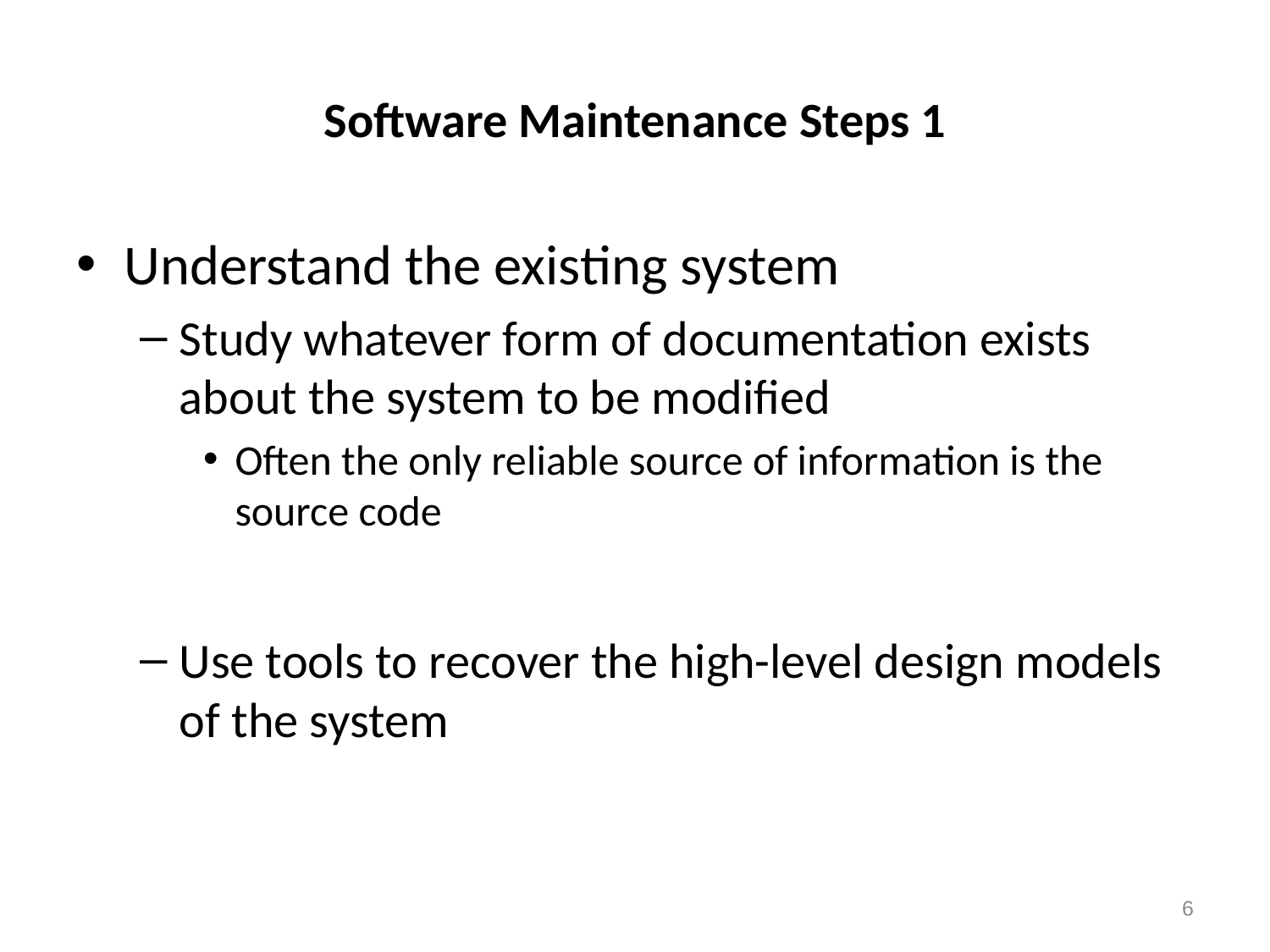

# Software Maintenance Steps 1
Understand the existing system
Study whatever form of documentation exists about the system to be modified
Often the only reliable source of information is the source code

Use tools to recover the high-level design models of the system
6